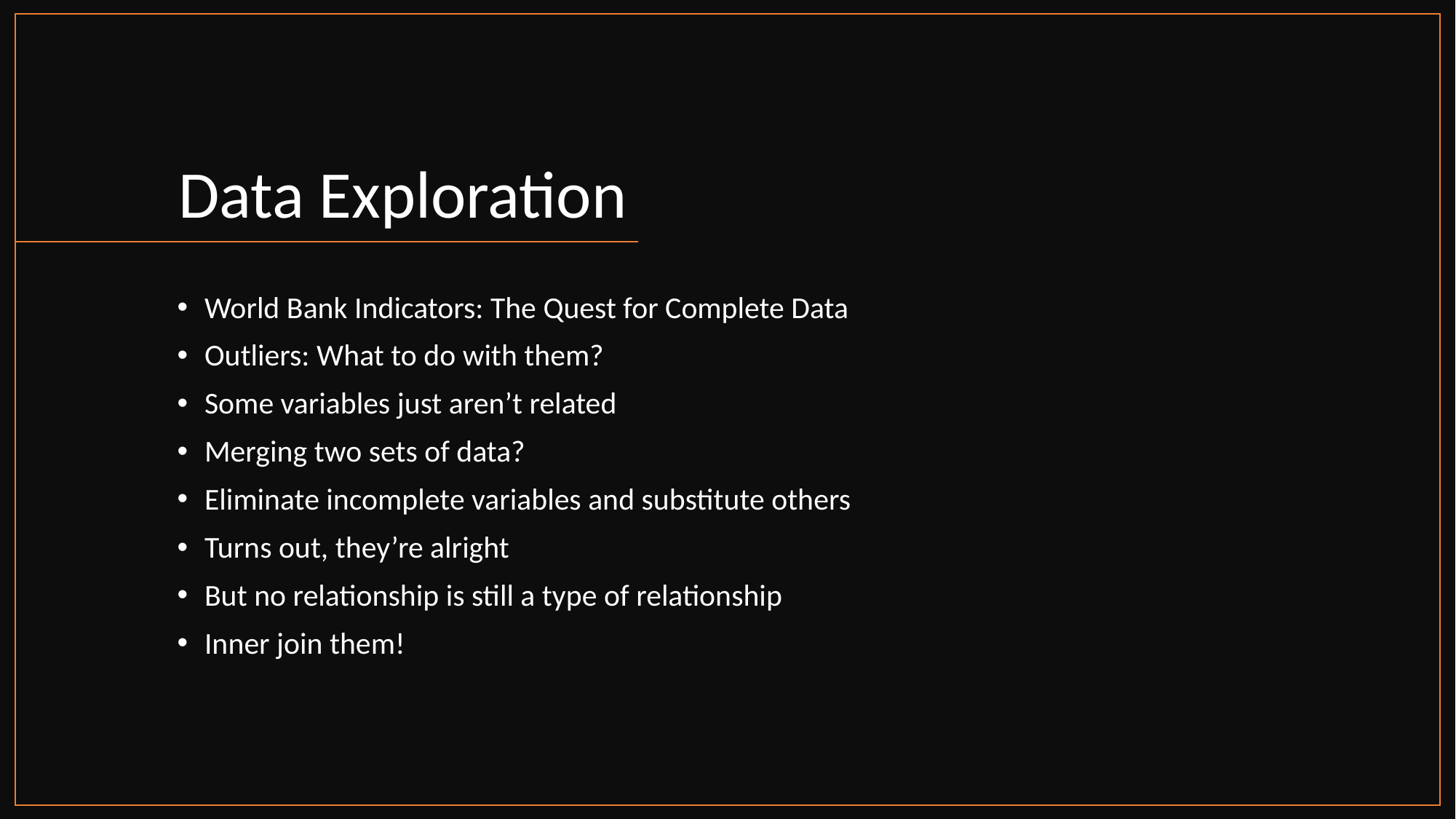

# Data Exploration
World Bank Indicators: The Quest for Complete Data
Outliers: What to do with them?
Some variables just aren’t related
Merging two sets of data?
Eliminate incomplete variables and substitute others
Turns out, they’re alright
But no relationship is still a type of relationship
Inner join them!